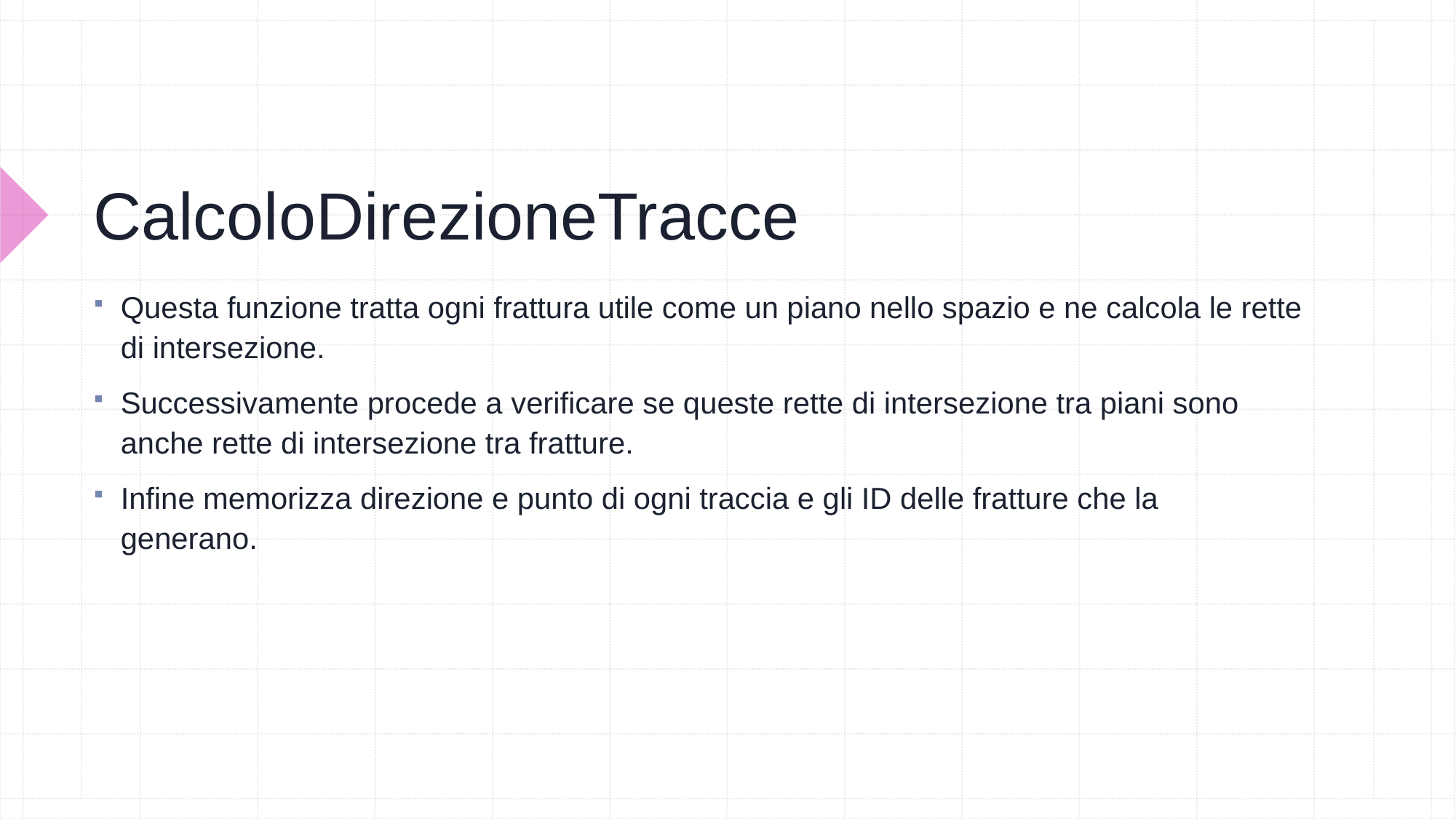

# CalcoloDirezioneTracce
Questa funzione tratta ogni frattura utile come un piano nello spazio e ne calcola le rette di intersezione.
Successivamente procede a verificare se queste rette di intersezione tra piani sono anche rette di intersezione tra fratture.
Infine memorizza direzione e punto di ogni traccia e gli ID delle fratture che la generano.